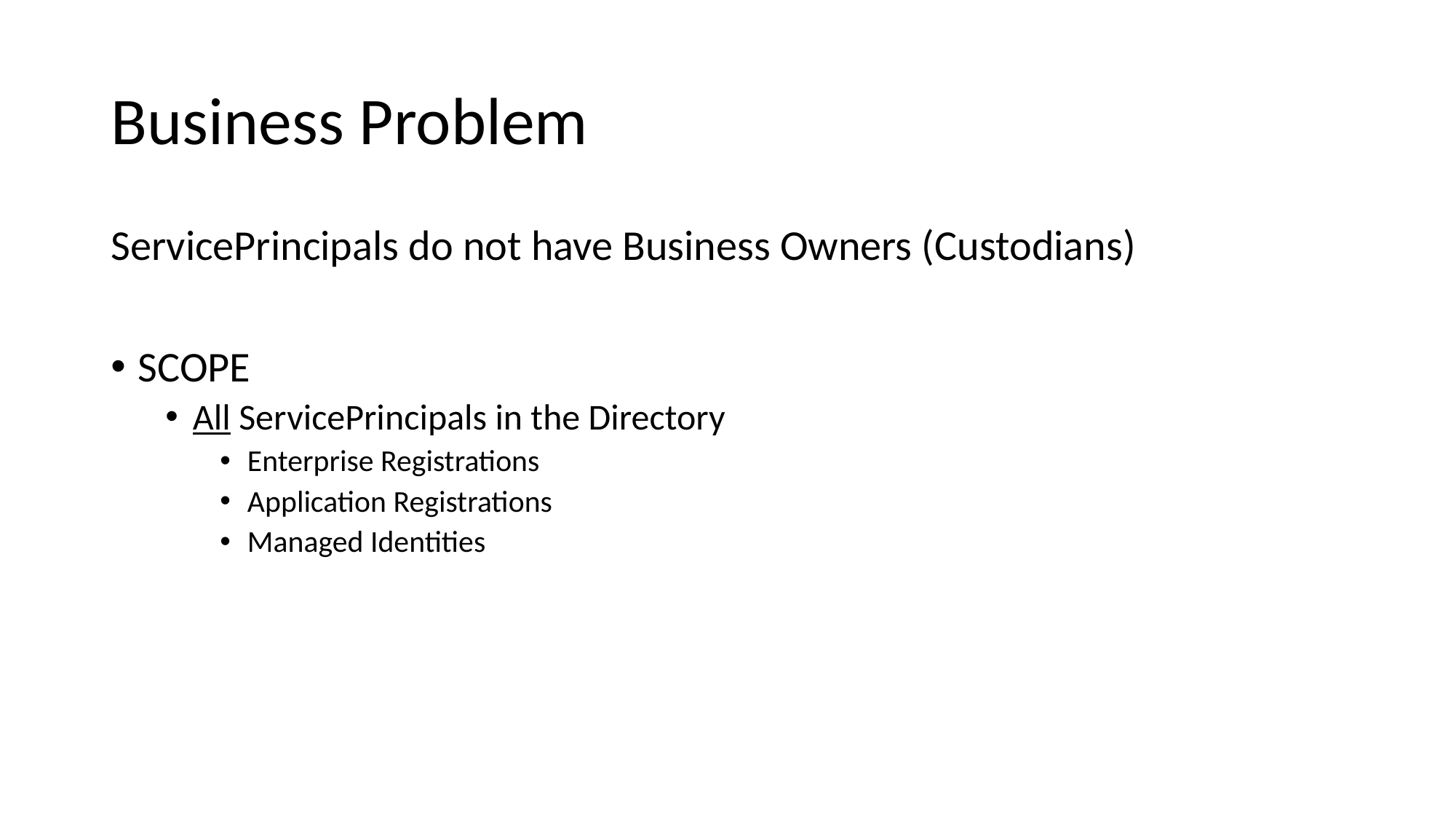

# Business Problem
ServicePrincipals do not have Business Owners (Custodians)

SCOPE
All ServicePrincipals in the Directory
Enterprise Registrations
Application Registrations
Managed Identities